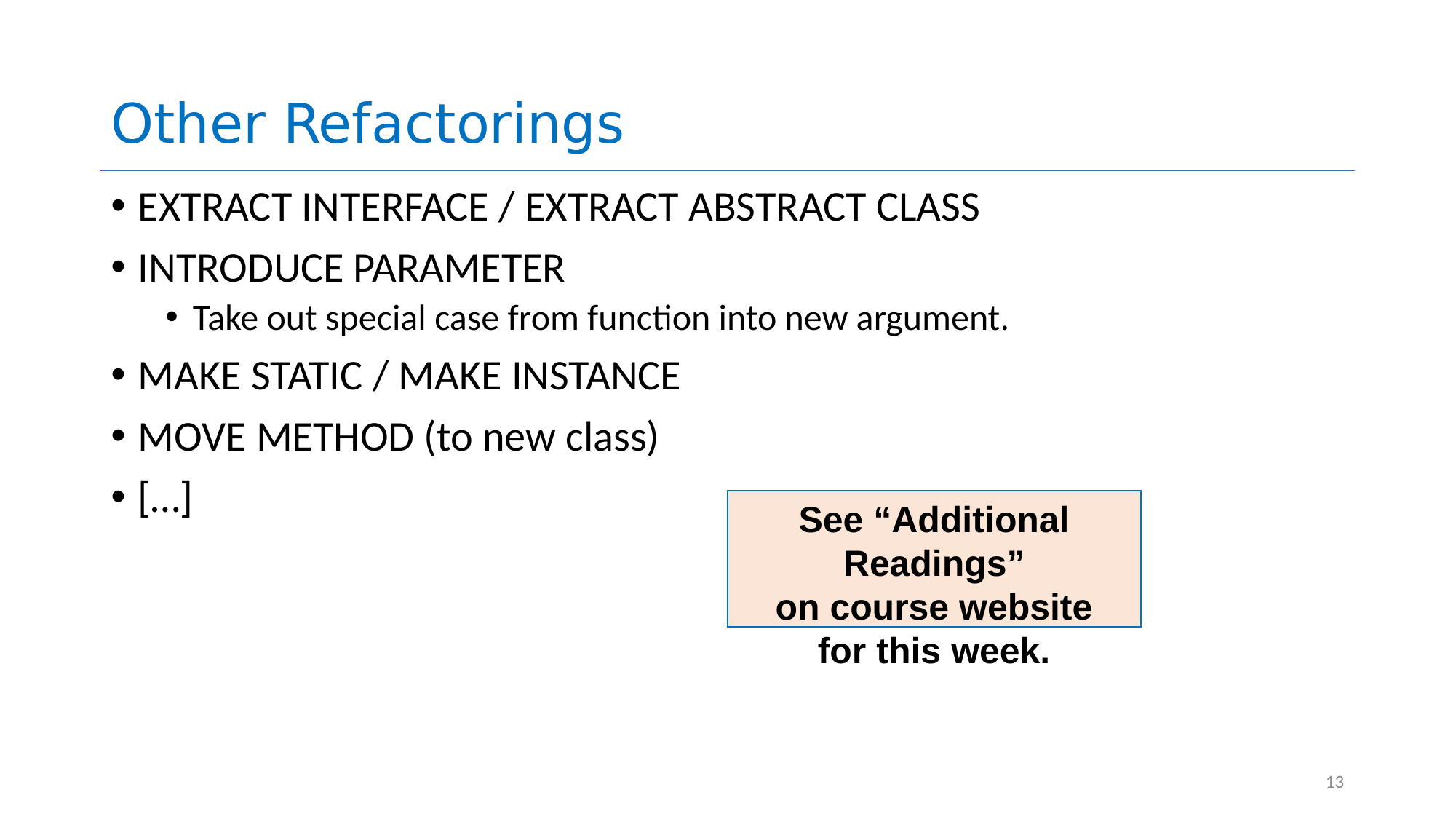

# Other Refactorings
Extract Interface / Extract Abstract Class
Introduce Parameter
Take out special case from function into new argument.
Make Static / Make Instance
Move Method (to new class)
[…]
See “Additional Readings”
on course website
for this week.

13